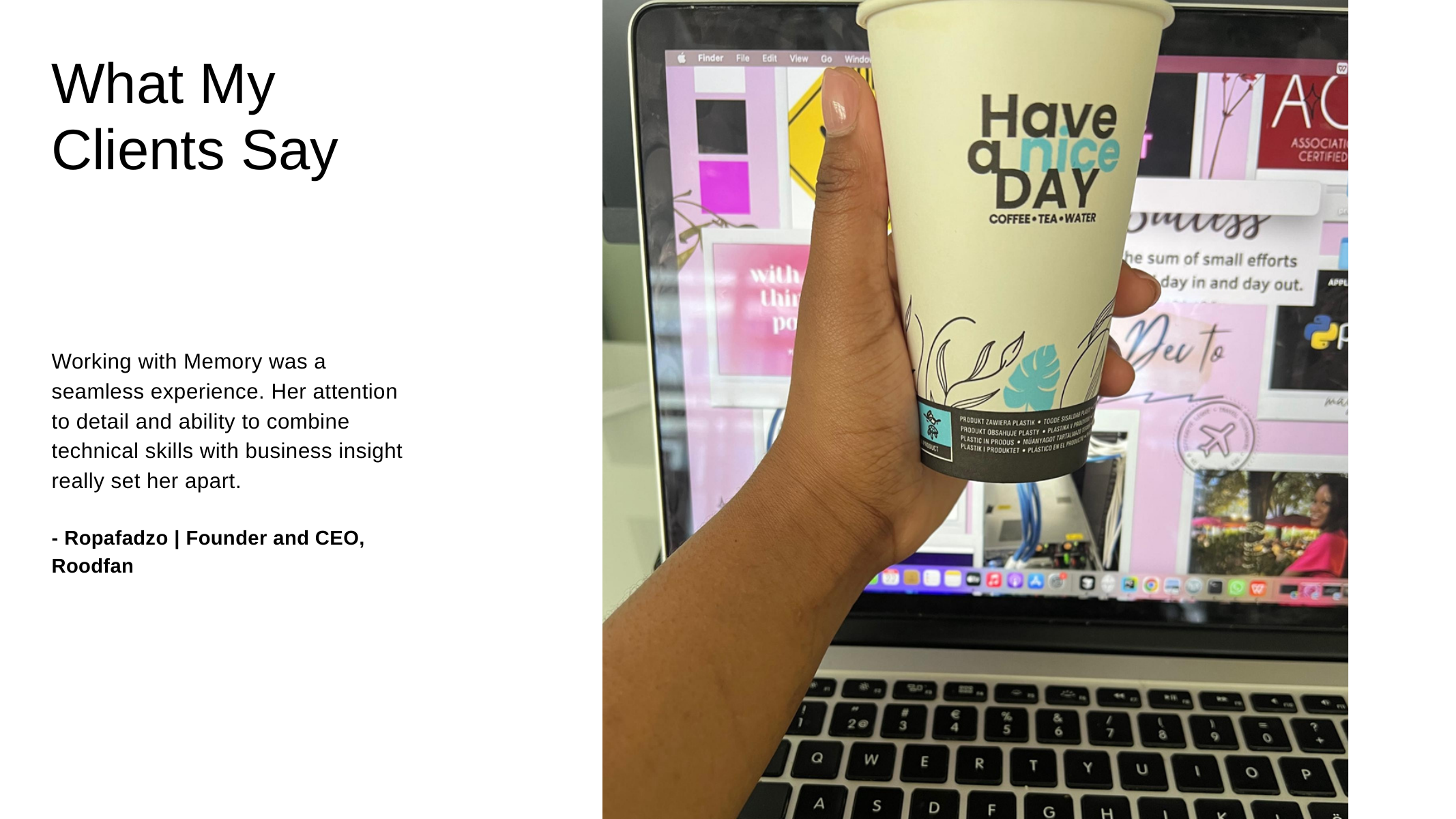

What My Clients Say
Working with Memory was a seamless experience. Her attention to detail and ability to combine technical skills with business insight really set her apart.
- Ropafadzo | Founder and CEO, Roodfan